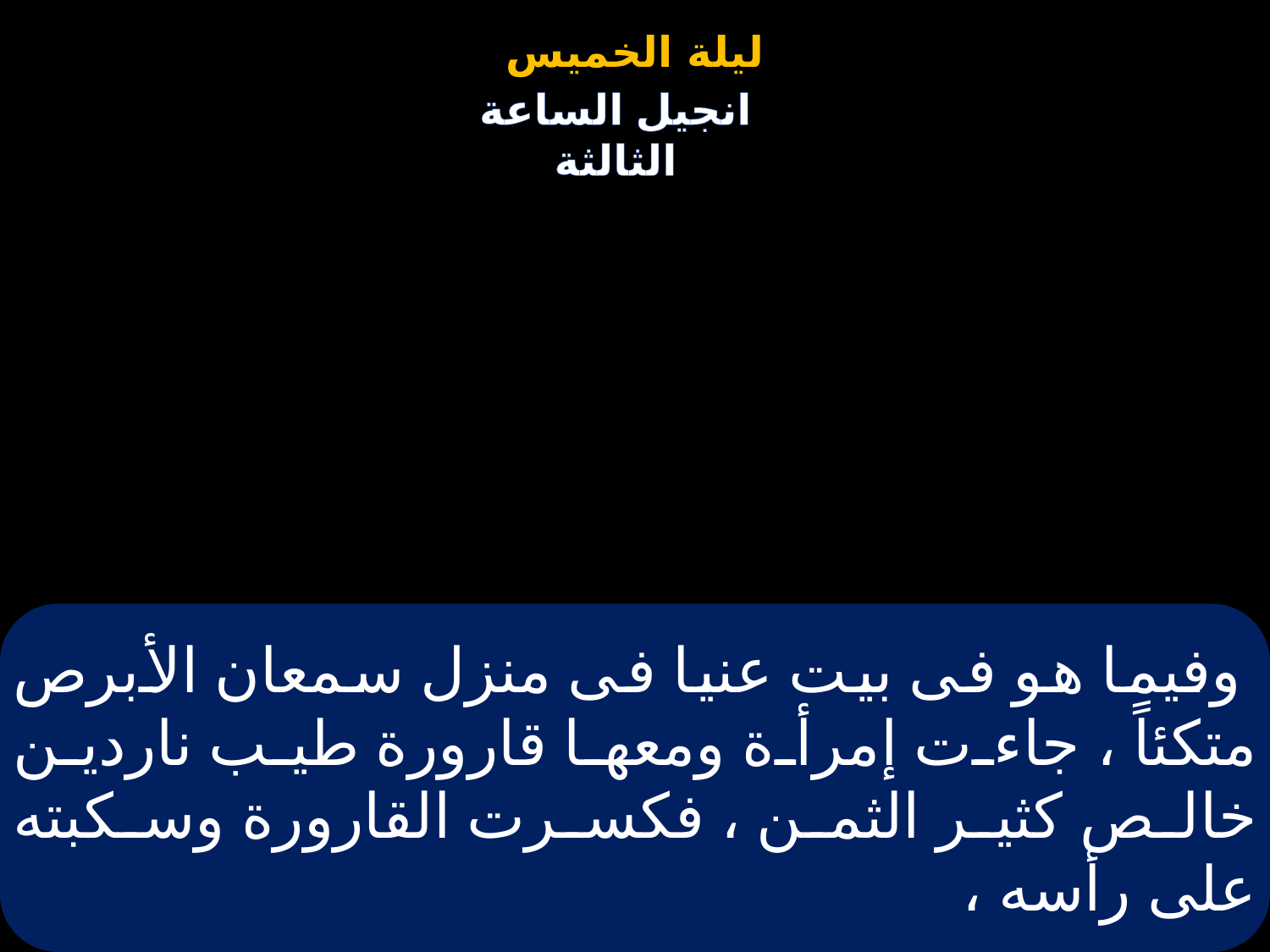

# وفيما هو فى بيت عنيا فى منزل سمعان الأبرص متكئاً ، جاءت إمرأة ومعها قارورة طيب ناردين خالص كثير الثمن ، فكسرت القارورة وسكبته على رأسه ،